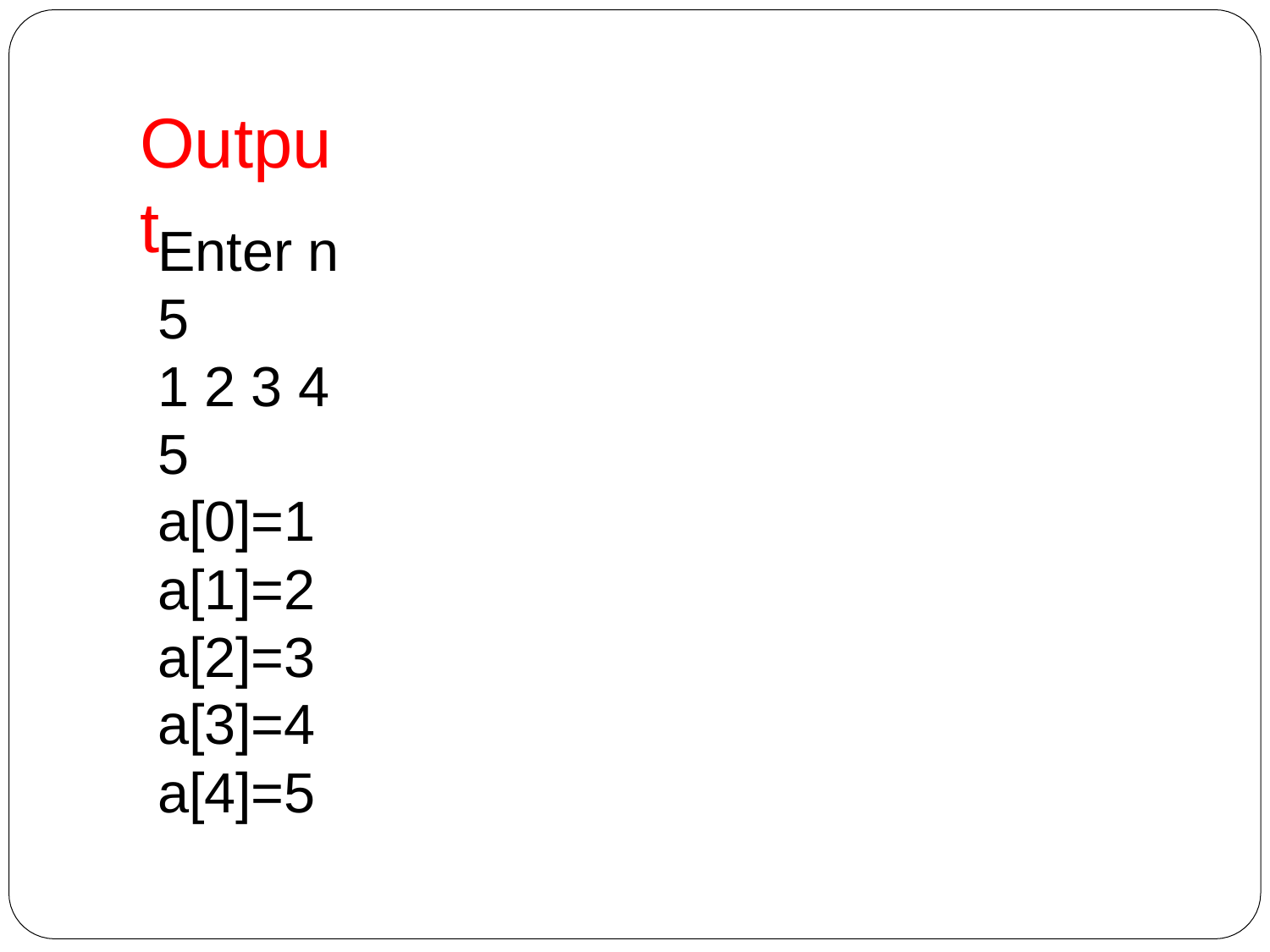

# Output
Enter n 5
1 2 3 4 5  a[0]=1
a[1]=2
a[2]=3
a[3]=4
a[4]=5